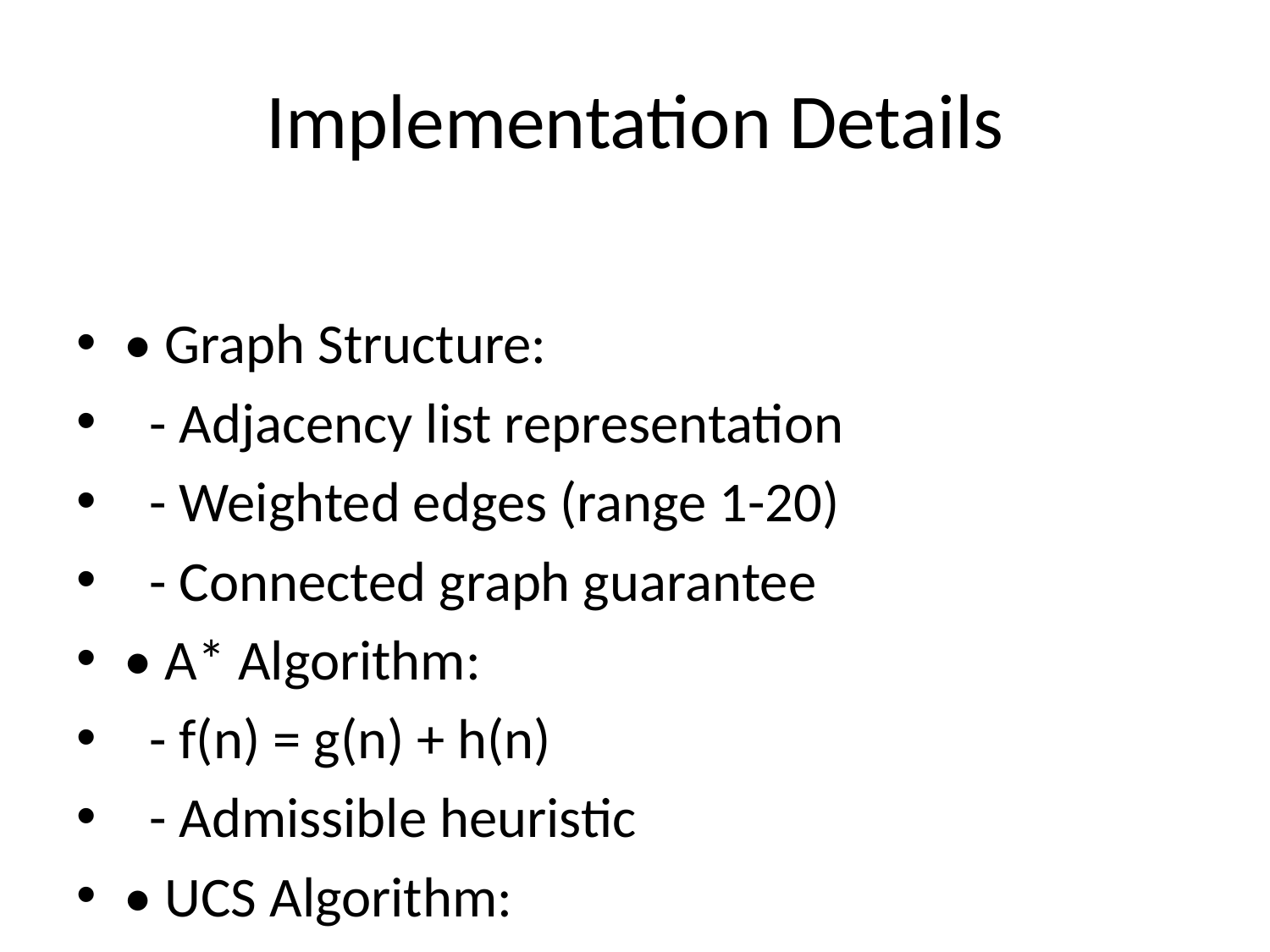

# Implementation Details

• Graph Structure:
  - Adjacency list representation
  - Weighted edges (range 1-20)
  - Connected graph guarantee
• A* Algorithm:
  - f(n) = g(n) + h(n)
  - Admissible heuristic
• UCS Algorithm:
  - Dijkstra-based implementation
  - Using only g(n)